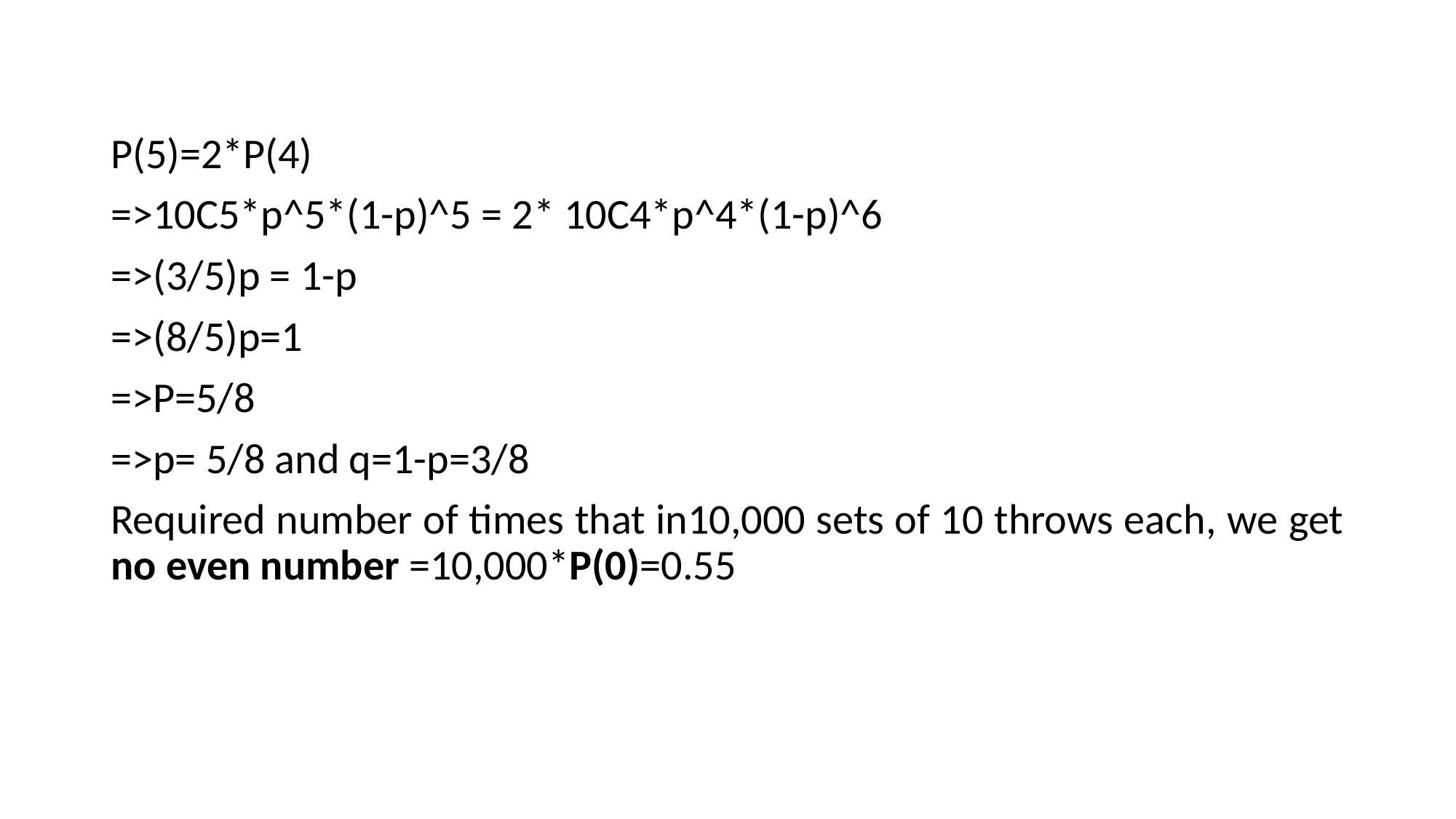

#
P(5)=2*P(4)
=>10C5*p^5*(1-p)^5 = 2* 10C4*p^4*(1-p)^6
=>(3/5)p = 1-p
=>(8/5)p=1
=>P=5/8
=>p= 5/8 and q=1-p=3/8
Required number of times that in10,000 sets of 10 throws each, we get no even number =10,000*P(0)=0.55